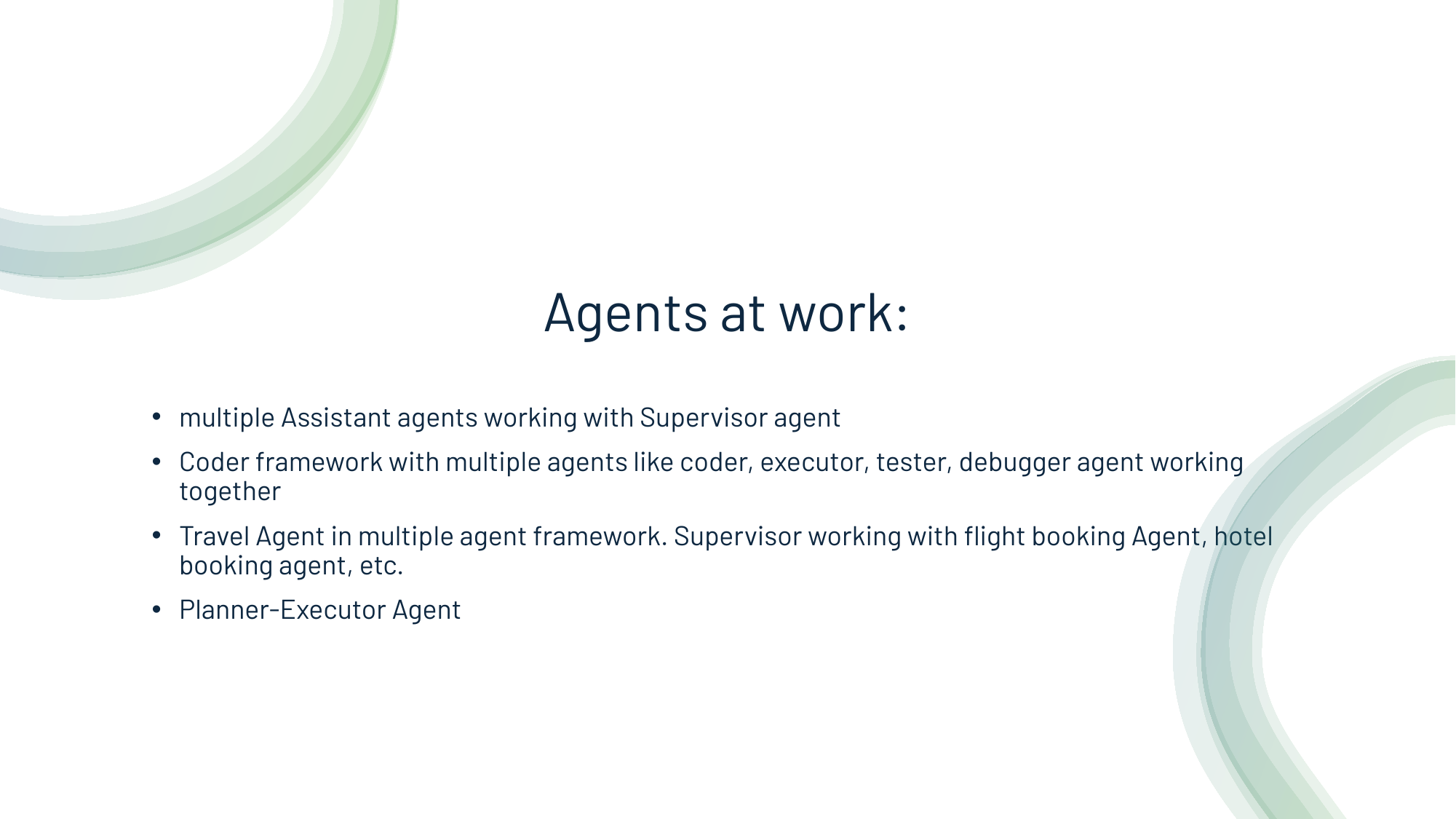

# Agents at work:
multiple Assistant agents working with Supervisor agent
Coder framework with multiple agents like coder, executor, tester, debugger agent working together
Travel Agent in multiple agent framework. Supervisor working with flight booking Agent, hotel booking agent, etc.
Planner-Executor Agent